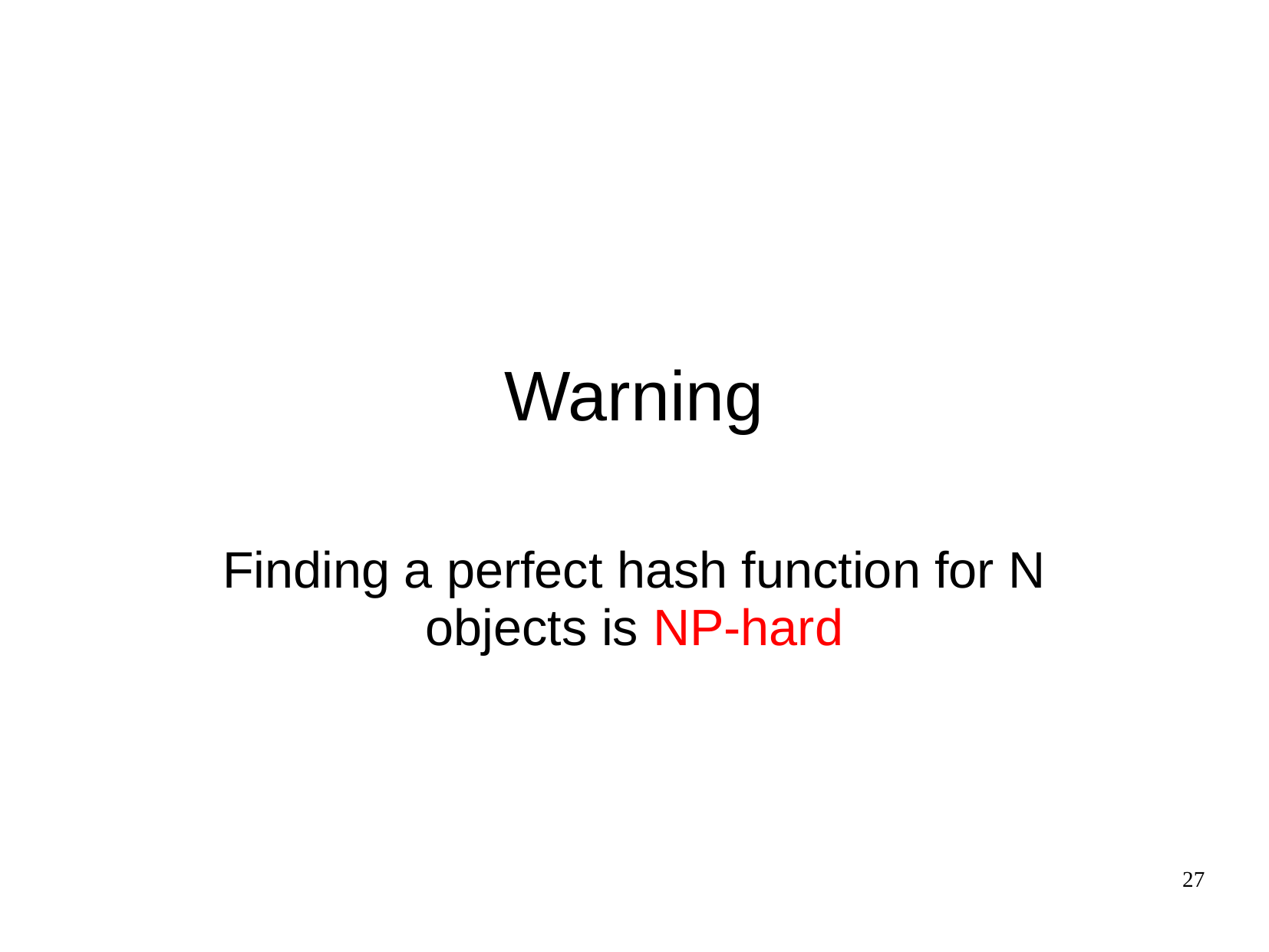

# Warning
Finding a perfect hash function for N objects is NP-hard
27